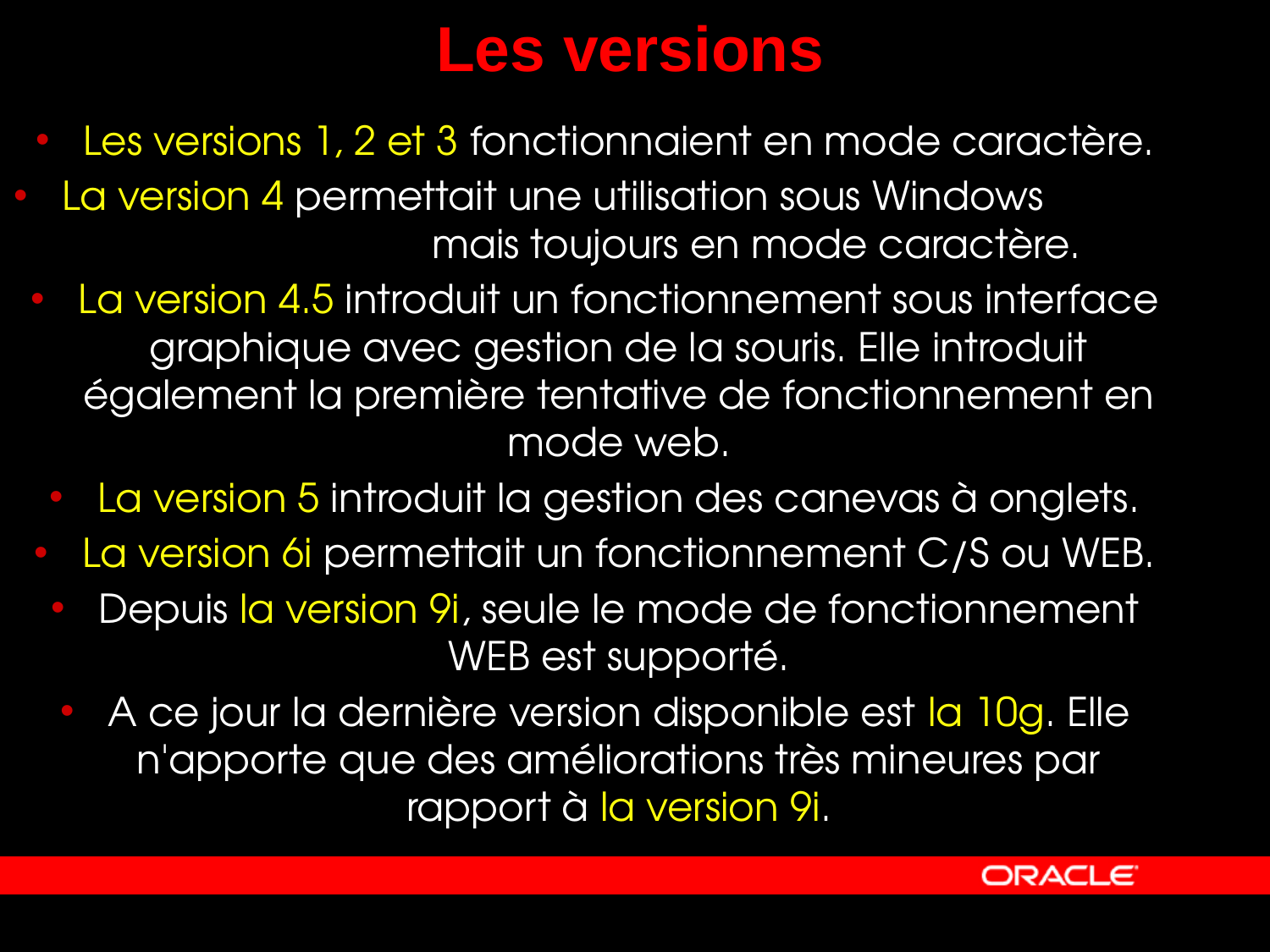

# Les versions
Les versions 1, 2 et 3 fonctionnaient en mode caractère.
La version 4 permettait une utilisation sous Windows                                      mais toujours en mode caractère.
La version 4.5 introduit un fonctionnement sous interface graphique avec gestion de la souris. Elle introduit également la première tentative de fonctionnement en mode web.
La version 5 introduit la gestion des canevas à onglets.
La version 6i permettait un fonctionnement C/S ou WEB.
Depuis la version 9i, seule le mode de fonctionnement WEB est supporté.
A ce jour la dernière version disponible est la 10g. Elle n'apporte que des améliorations très mineures par rapport à la version 9i.